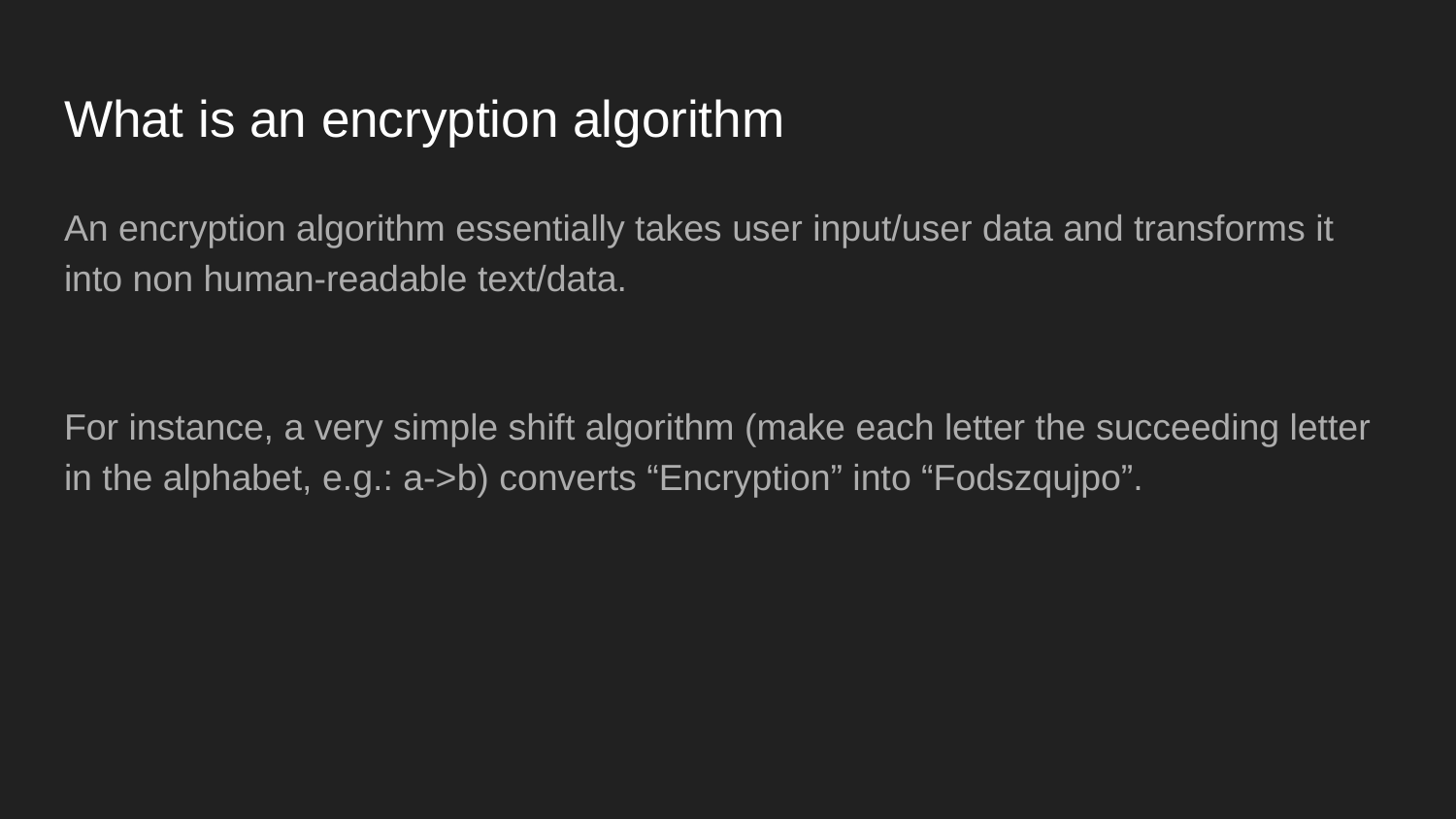

# What is an encryption algorithm
An encryption algorithm essentially takes user input/user data and transforms it into non human-readable text/data.

For instance, a very simple shift algorithm (make each letter the succeeding letter in the alphabet, e.g.: a->b) converts “Encryption” into “Fodszqujpo”.